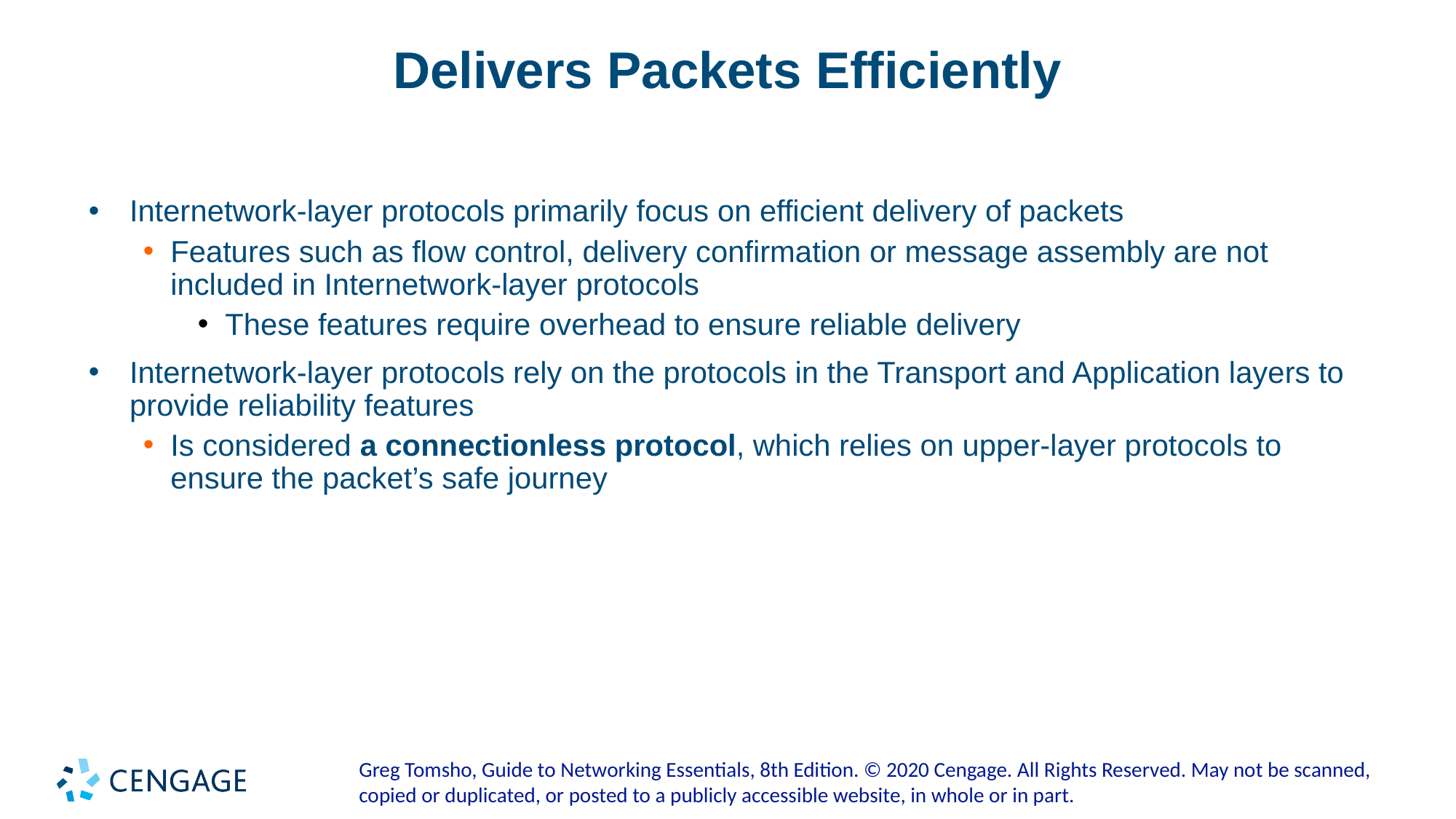

# Delivers Packets Efficiently
Internetwork-layer protocols primarily focus on efficient delivery of packets
Features such as flow control, delivery confirmation or message assembly are not included in Internetwork-layer protocols
These features require overhead to ensure reliable delivery
Internetwork-layer protocols rely on the protocols in the Transport and Application layers to provide reliability features
Is considered a connectionless protocol, which relies on upper-layer protocols to ensure the packet’s safe journey